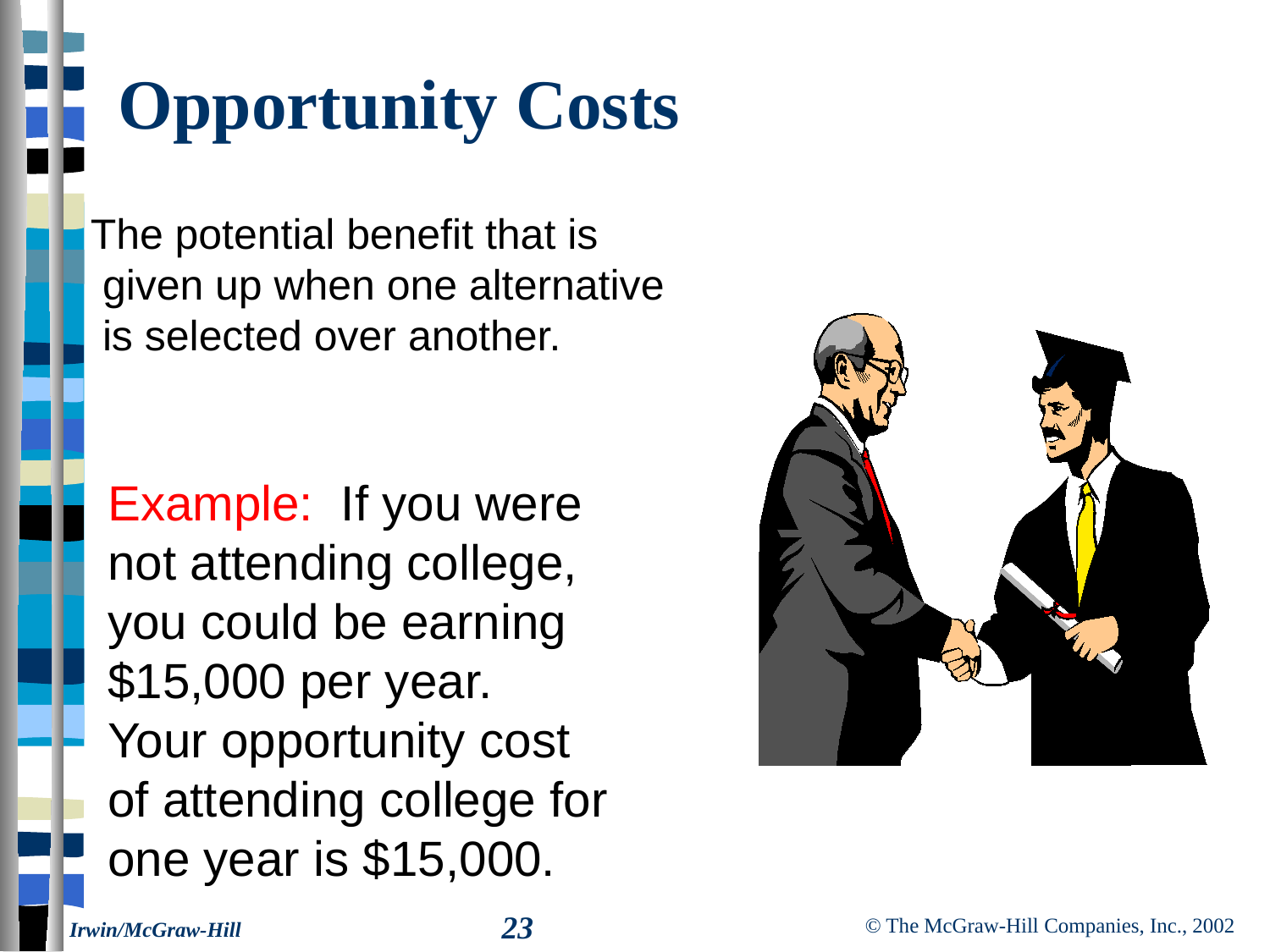

# Opportunity Costs
   The potential benefit that is given up when one alternative is selected over another.

Example:  If you were
not attending college,
you could be earning
$15,000 per year.
Your opportunity cost
of attending college for one year is $15,000.